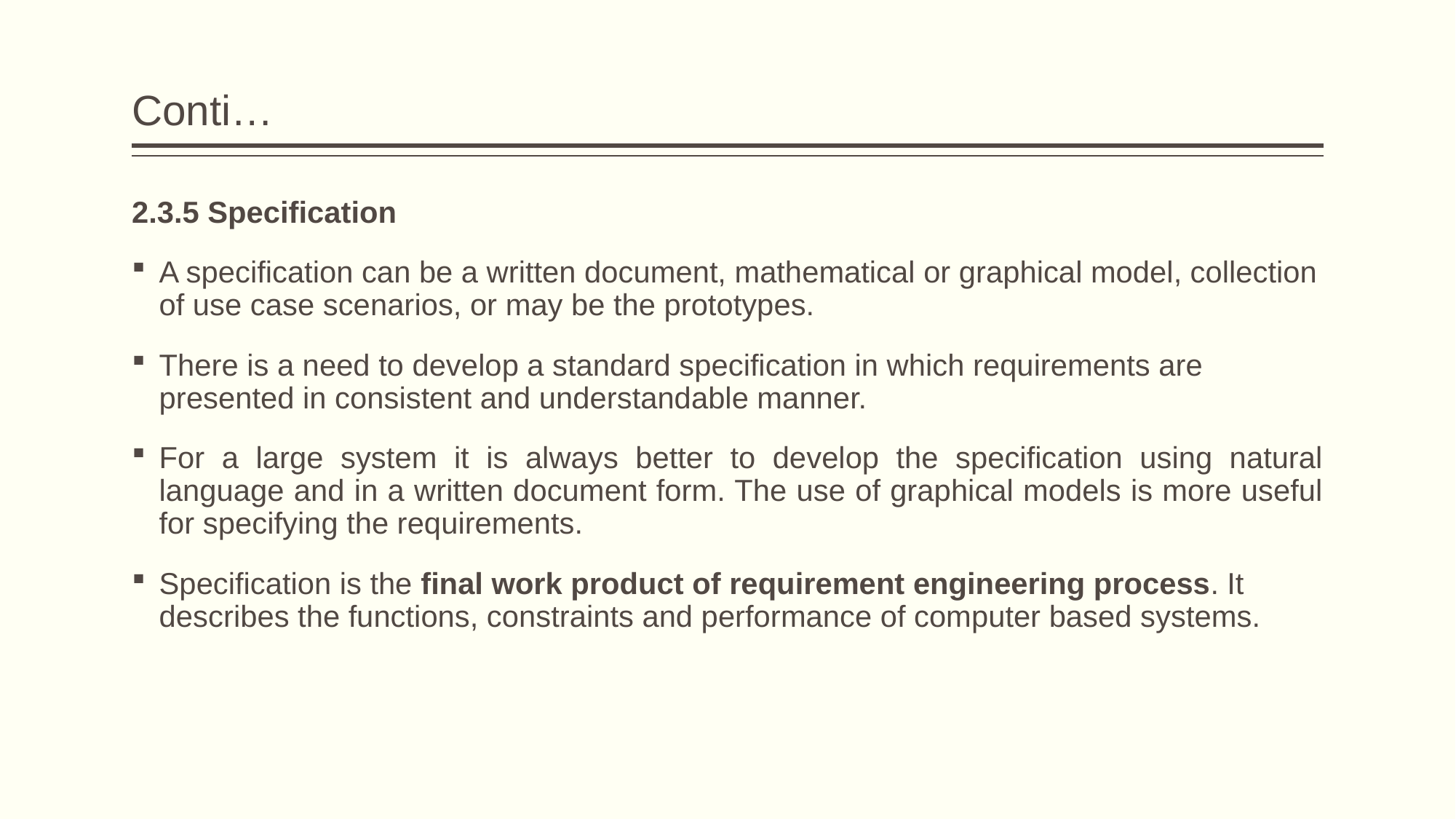

# Conti…
2.3.5 Specification
A specification can be a written document, mathematical or graphical model, collection of use case scenarios, or may be the prototypes.
There is a need to develop a standard specification in which requirements are presented in consistent and understandable manner.
For a large system it is always better to develop the specification using natural language and in a written document form. The use of graphical models is more useful for specifying the requirements.
Specification is the final work product of requirement engineering process. It describes the functions, constraints and performance of computer based systems.